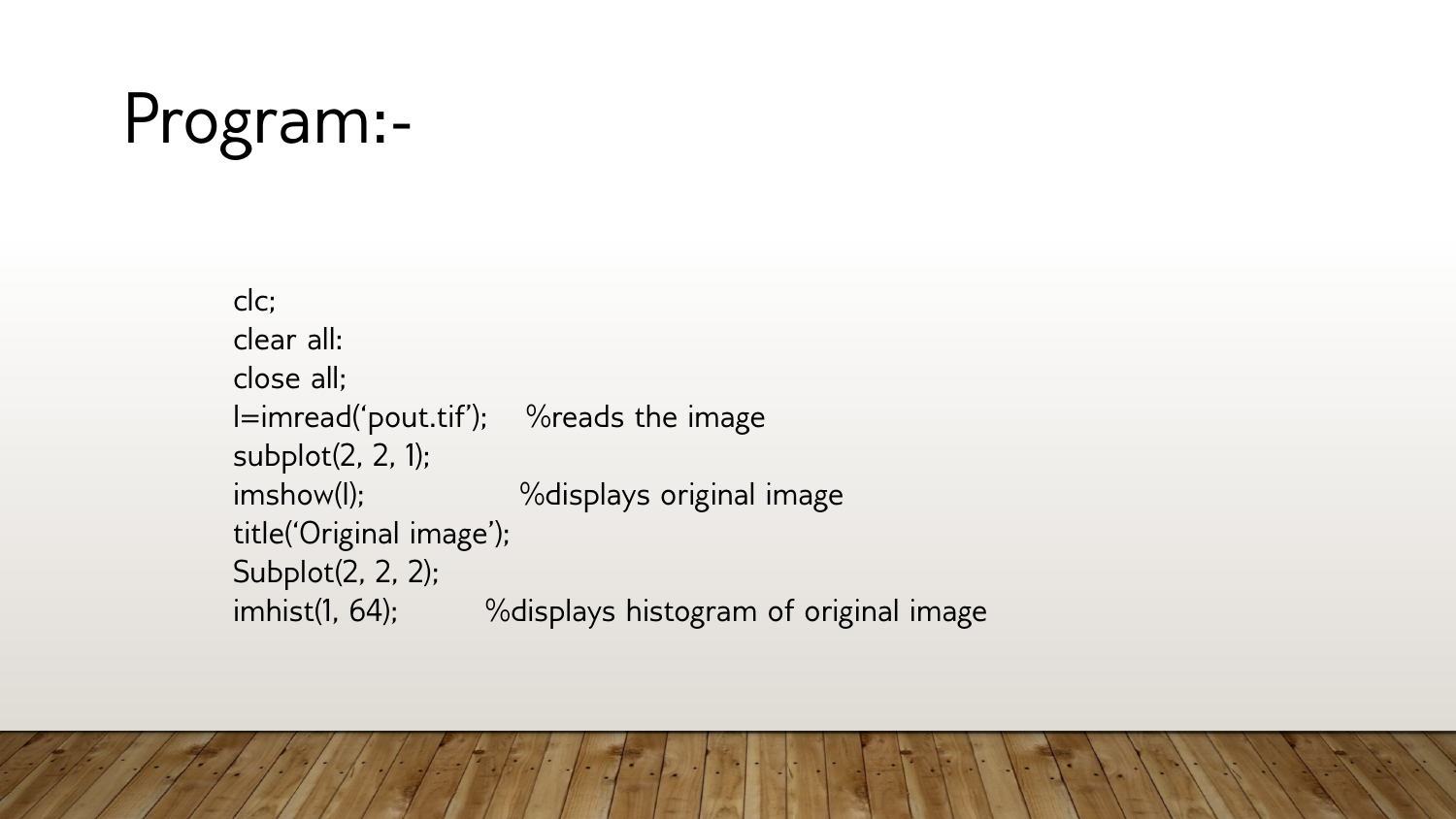

Program:-
clc;
clear all:
close all;
I=imread(‘pout.tif’);    %reads the image
subplot(2, 2, 1);
imshow(I);                %displays original image
title(‘Original image’);
Subplot(2, 2, 2);
imhist(1, 64);         %displays histogram of original image